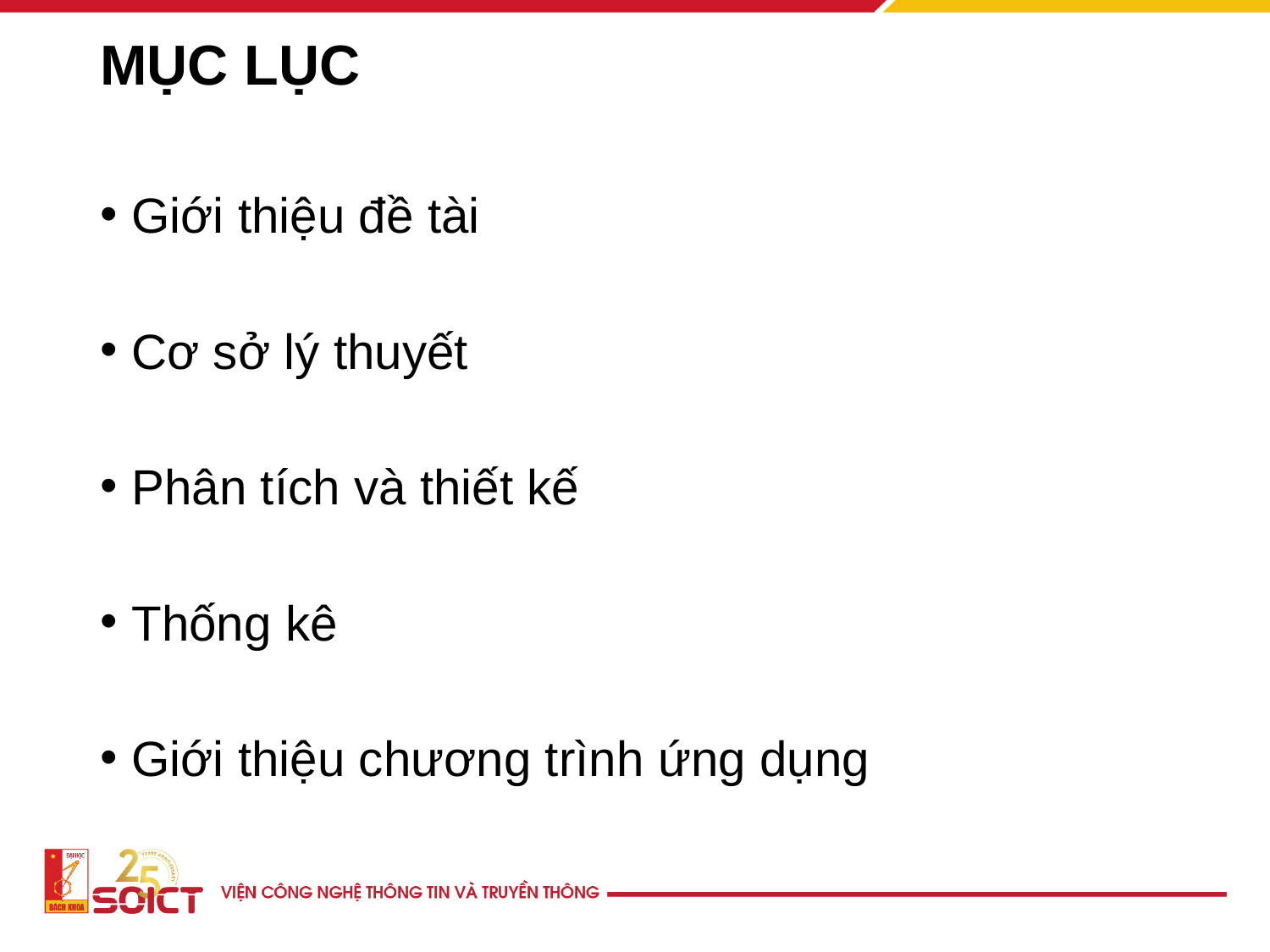

# MỤC LỤC
Giới thiệu đề tài
Cơ sở lý thuyết
Phân tích và thiết kế
Thống kê
Giới thiệu chương trình ứng dụng

2